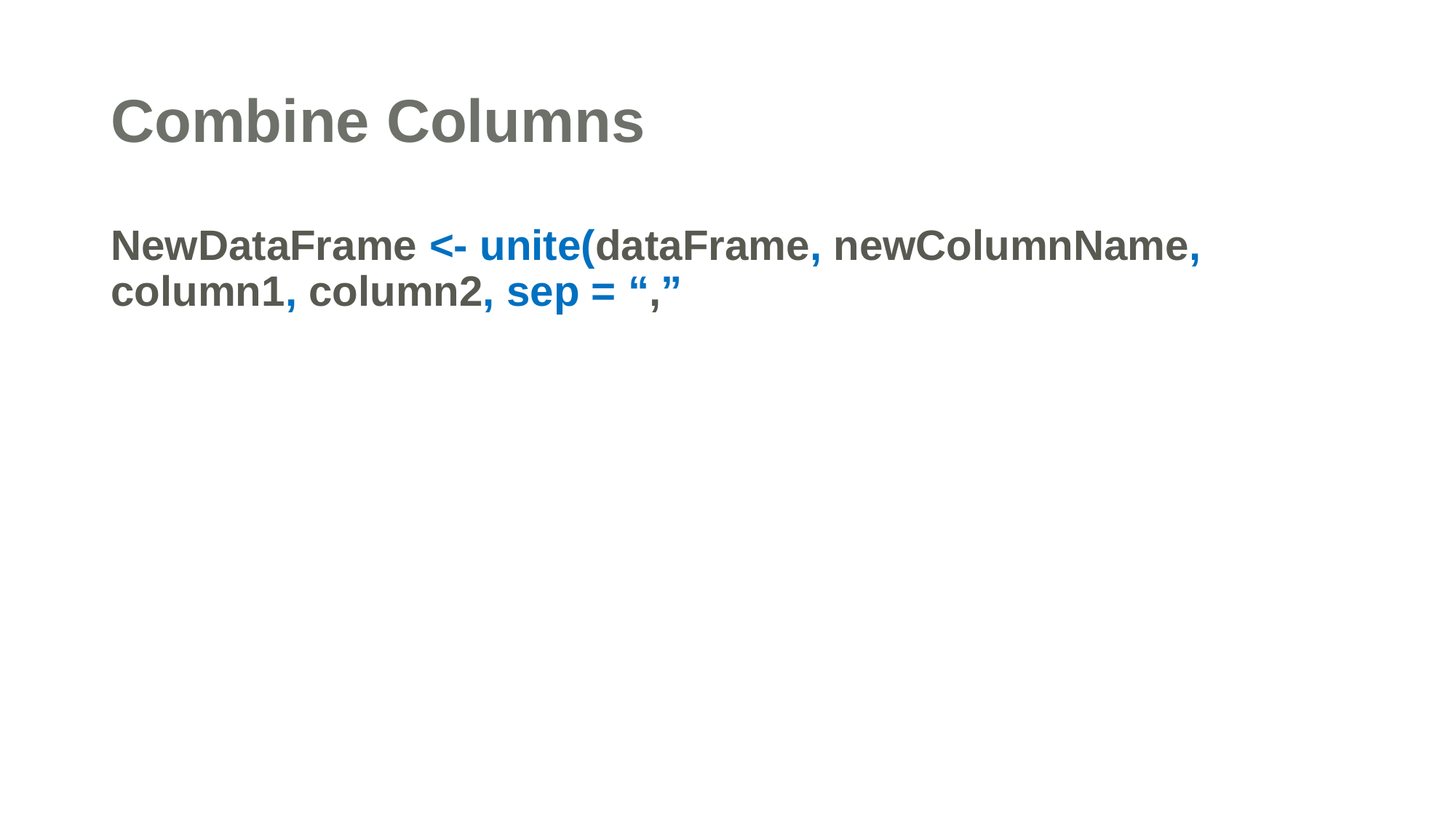

# Combine Columns
NewDataFrame <- unite(dataFrame, newColumnName, column1, column2, sep = “,”